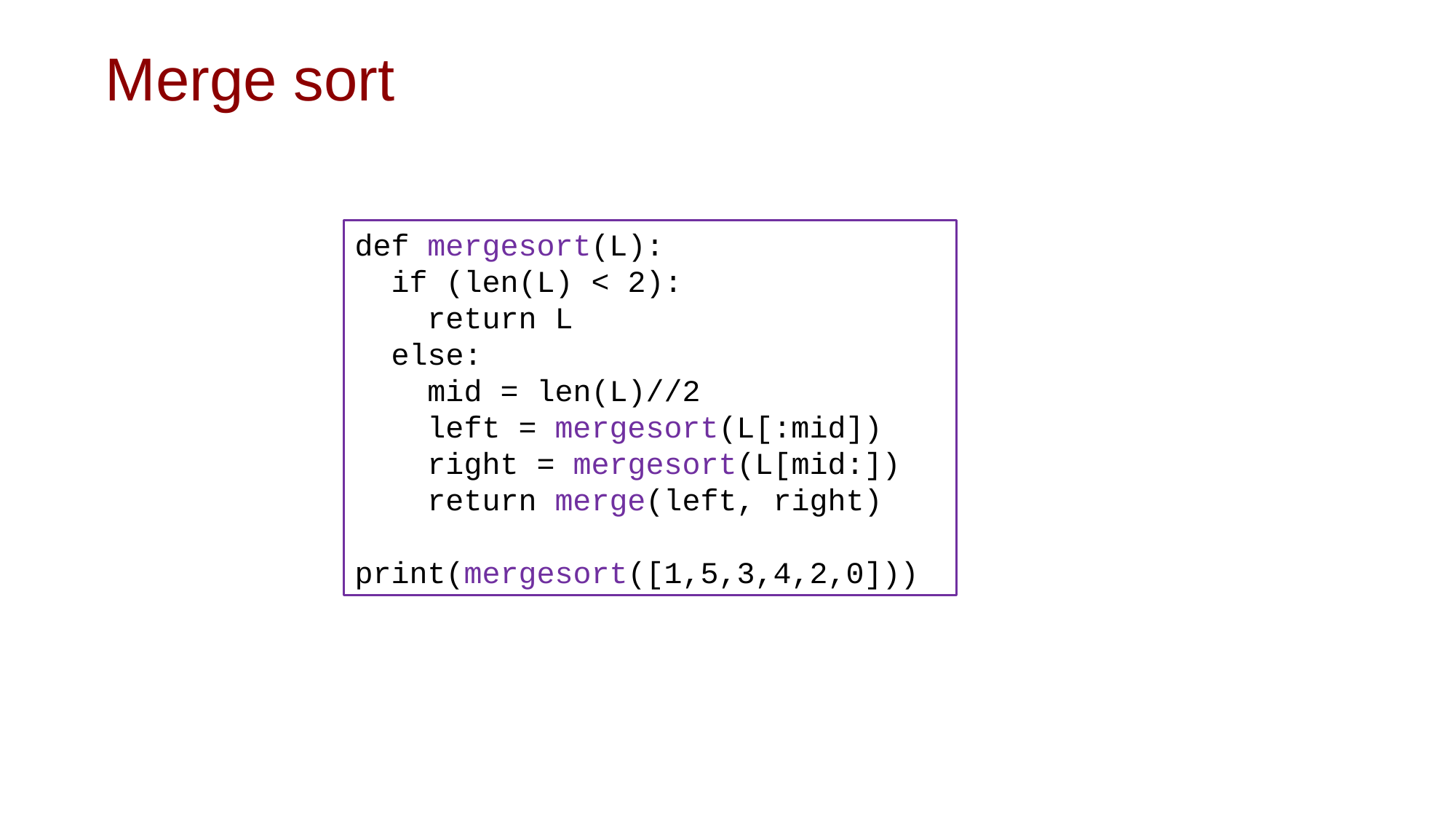

# Merge sort

def mergesort(L):
  if (len(L) < 2):
    return L
  else:
    mid = len(L)//2
    left = mergesort(L[:mid])
    right = mergesort(L[mid:])
    return merge(left, right)

print(mergesort([1,5,3,4,2,0]))